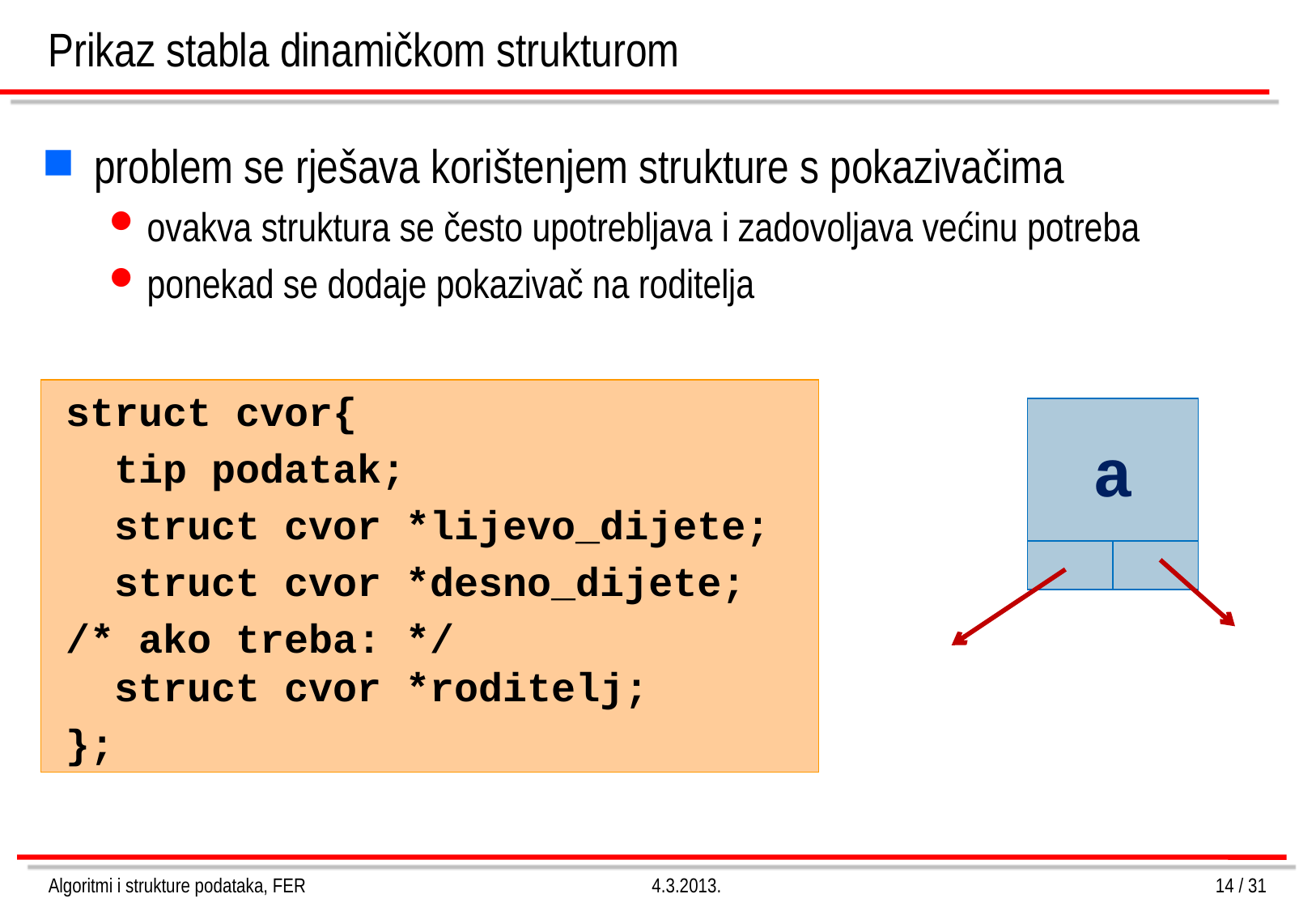

Prikaz stabla dinamičkom strukturom
problem se rješava korištenjem strukture s pokazivačima
ovakva struktura se često upotrebljava i zadovoljava većinu potreba
ponekad se dodaje pokazivač na roditelja

struct cvor{
  tip podatak;
  struct cvor *lijevo_dijete;
  struct cvor *desno_dijete;
/* ako treba: */
  struct cvor *roditelj;
};
a

Algoritmi i strukture podataka, FER
4.3.2013.
14 / 31